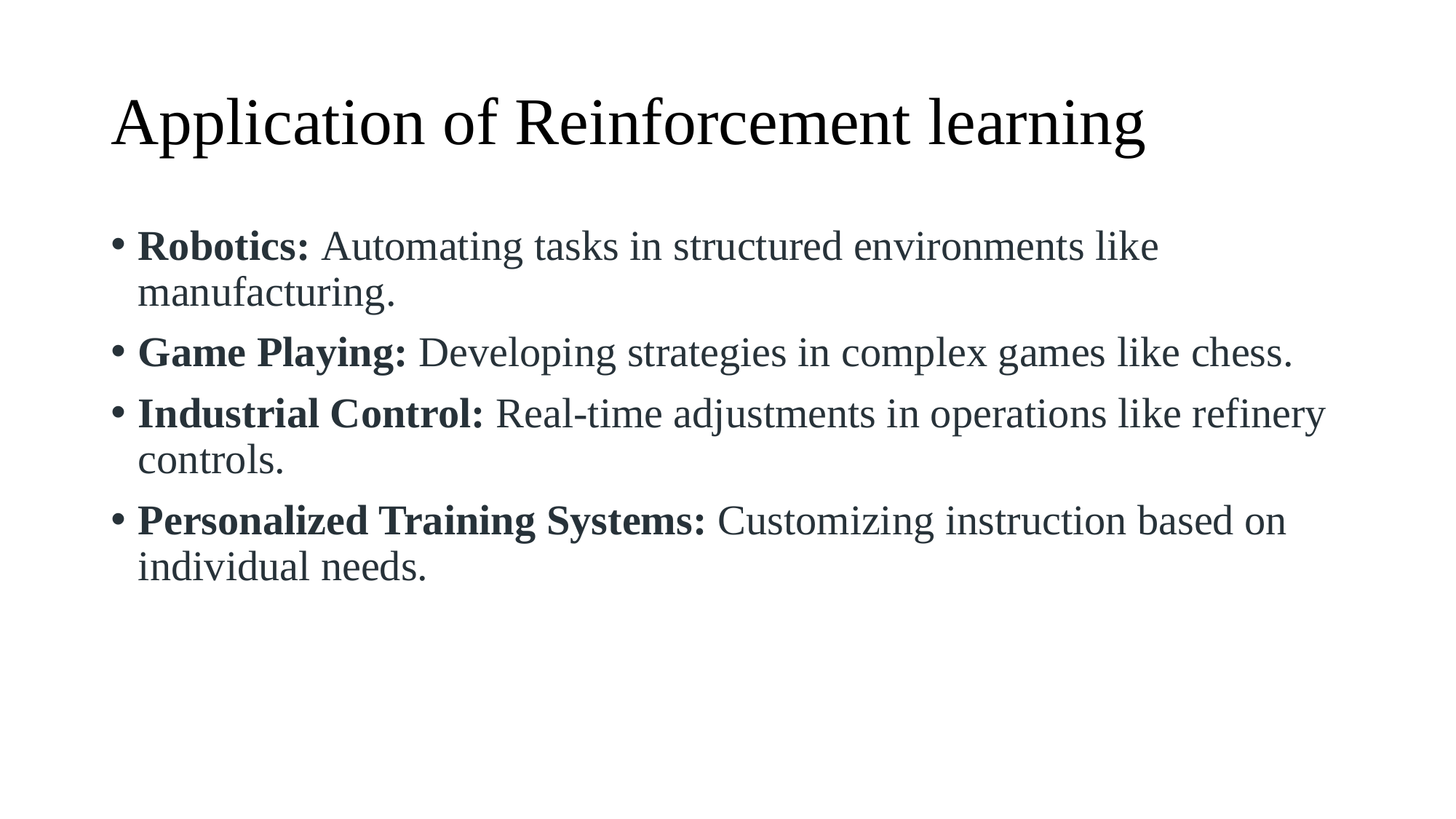

# Application of Reinforcement learning
Robotics: Automating tasks in structured environments like manufacturing.
Game Playing: Developing strategies in complex games like chess.
Industrial Control: Real-time adjustments in operations like refinery controls.
Personalized Training Systems: Customizing instruction based on individual needs.